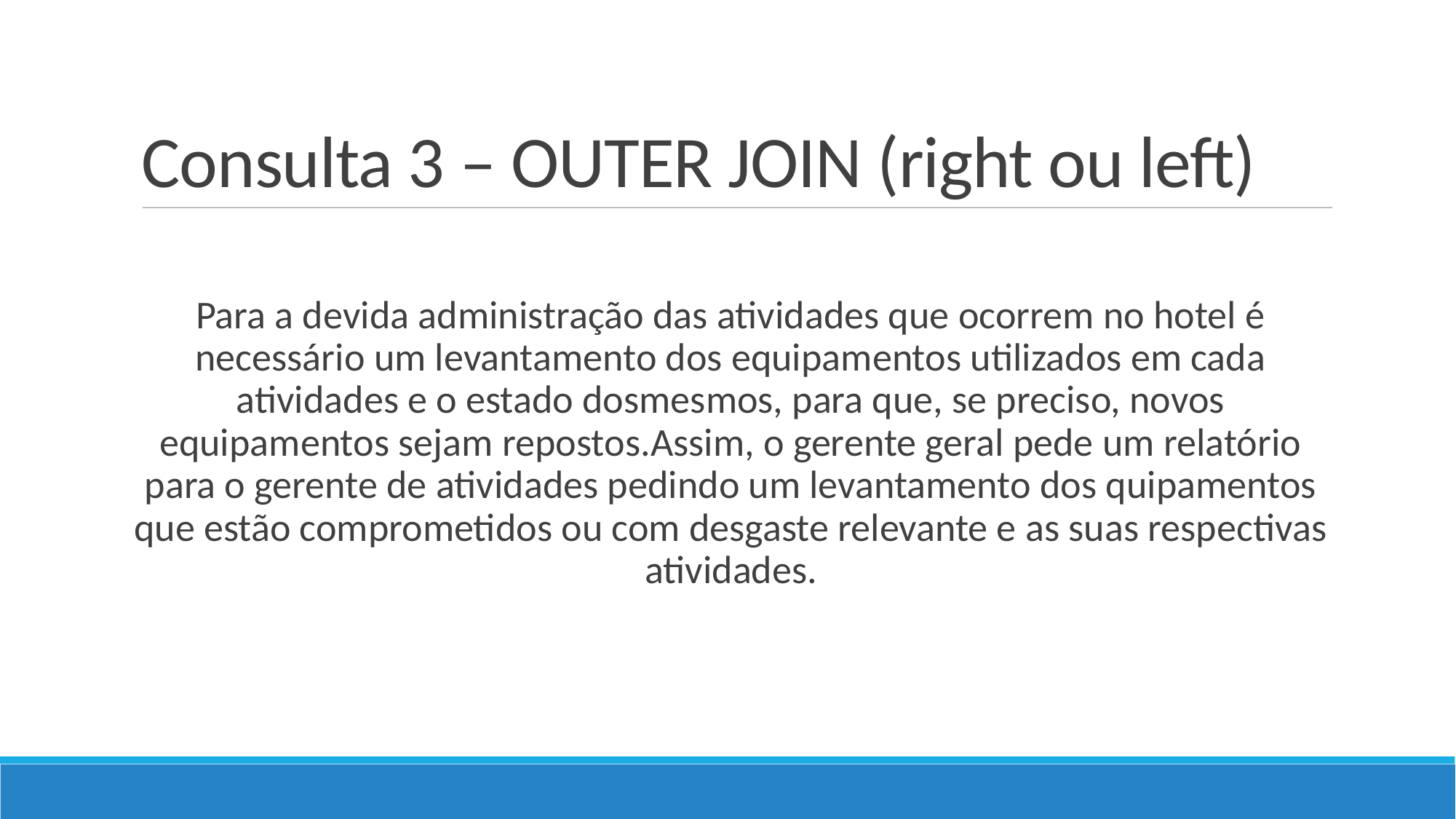

Consulta 3 – OUTER JOIN (right ou left)

Para a devida administração das atividades que ocorrem no hotel é necessário um levantamento dos equipamentos utilizados em cada atividades e o estado dosmesmos, para que, se preciso, novos equipamentos sejam repostos.Assim, o gerente geral pede um relatório para o gerente de atividades pedindo um levantamento dos quipamentos que estão comprometidos ou com desgaste relevante e as suas respectivas atividades.